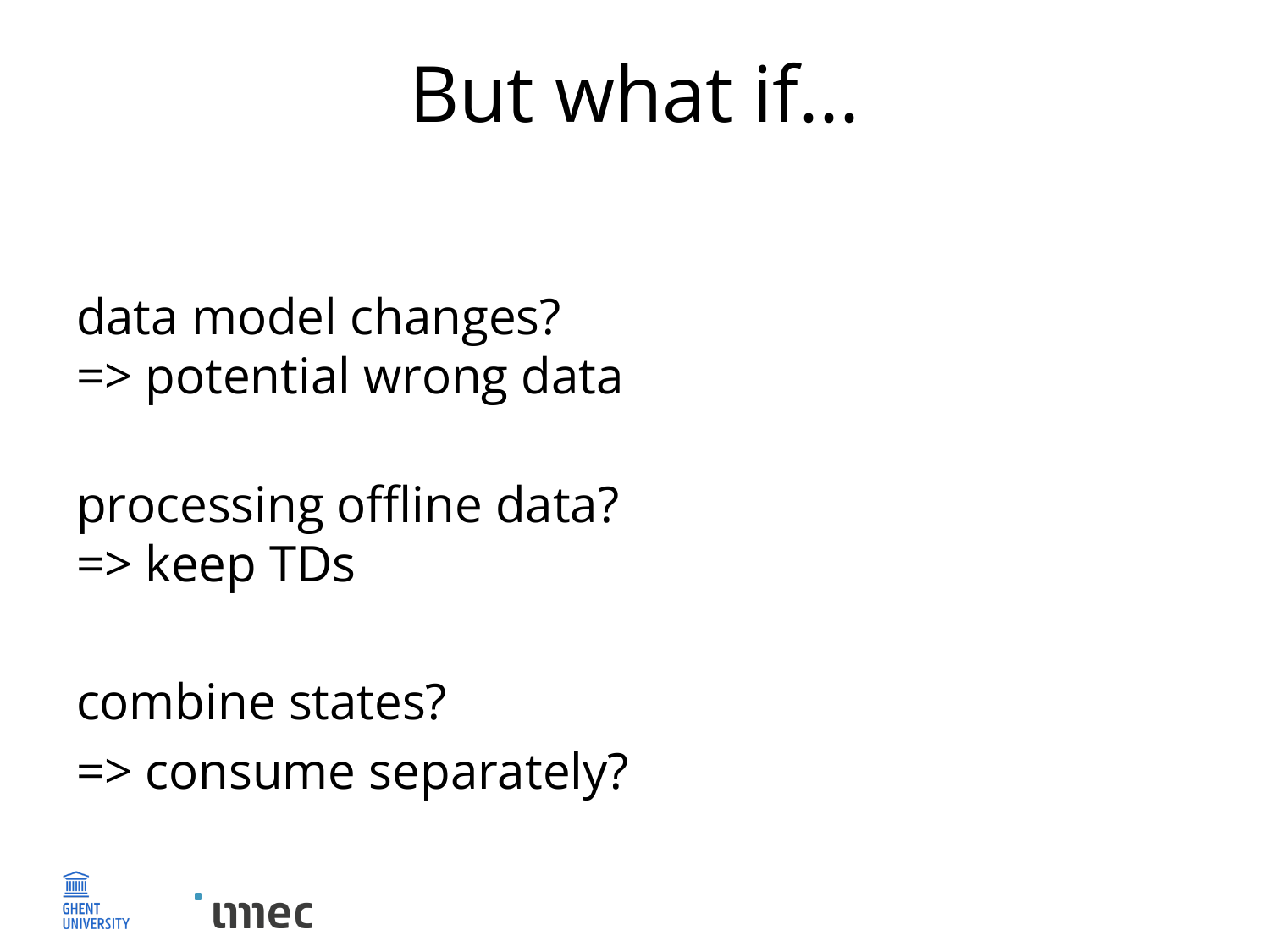

# But what if...
data model changes?
=> potential wrong data
processing offline data?
=> keep TDs

combine states?
=> consume separately?